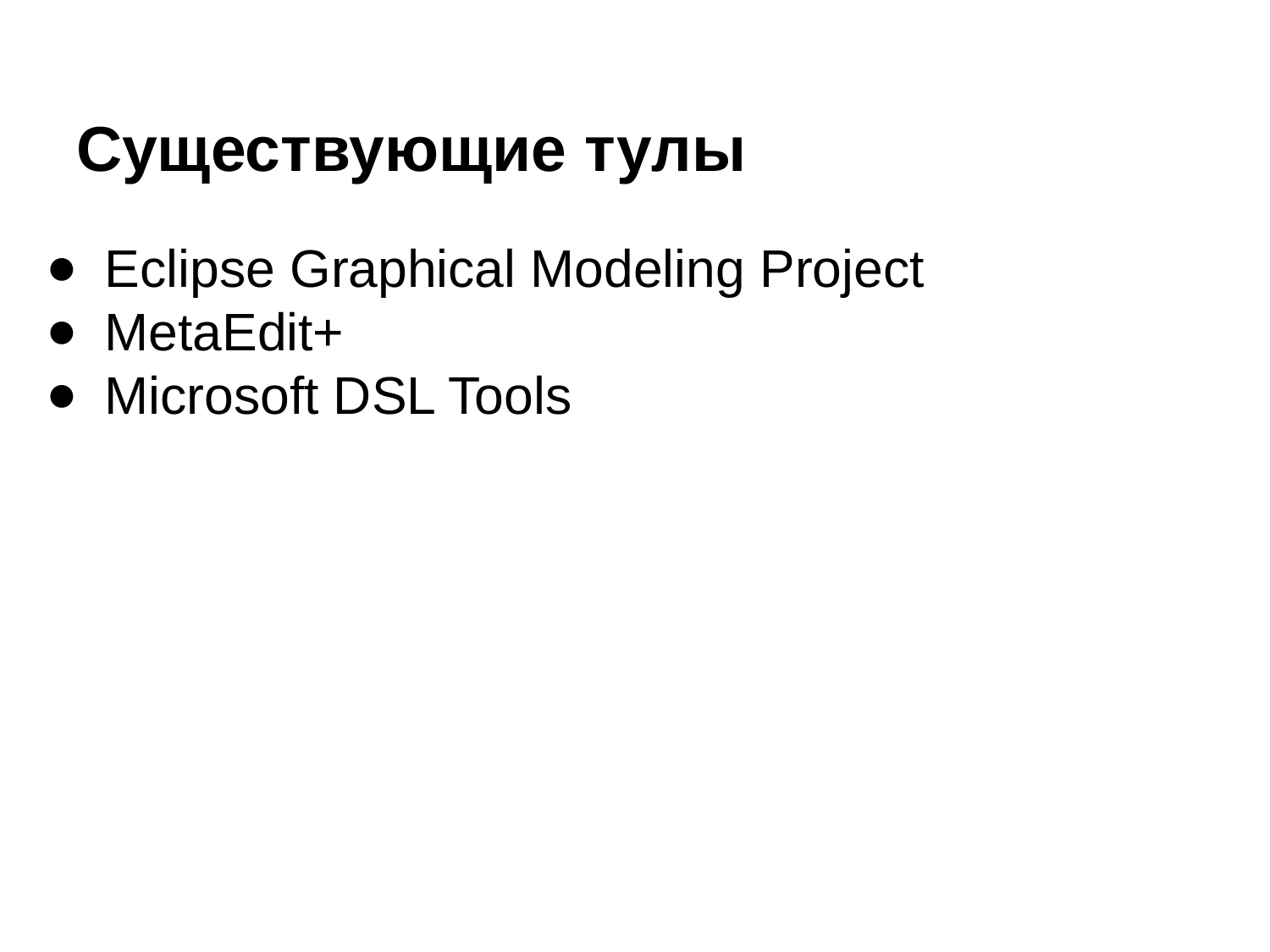

# Существующие тулы
Eclipse Graphical Modeling Project
MetaEdit+
Microsoft DSL Tools